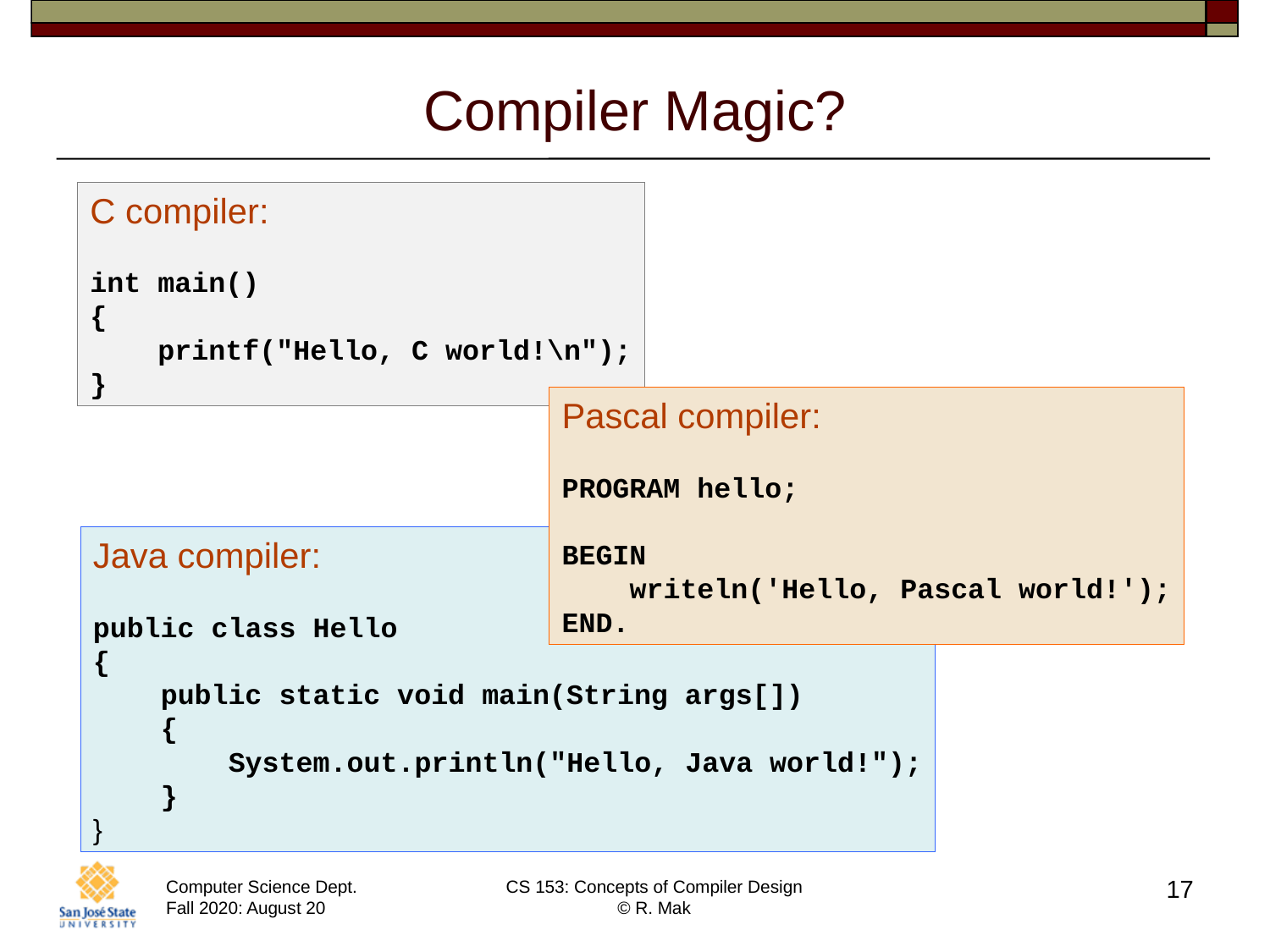

# Compiler Magic?
C compiler:

int main()
{
    printf("Hello, C world!\n");
}
Pascal compiler:

PROGRAM hello;

BEGIN
    writeln('Hello, Pascal world!');
END.
Java compiler:

public class Hello
{
    public static void main(String args[])
    {
        System.out.println("Hello, Java world!");
    }
}
17